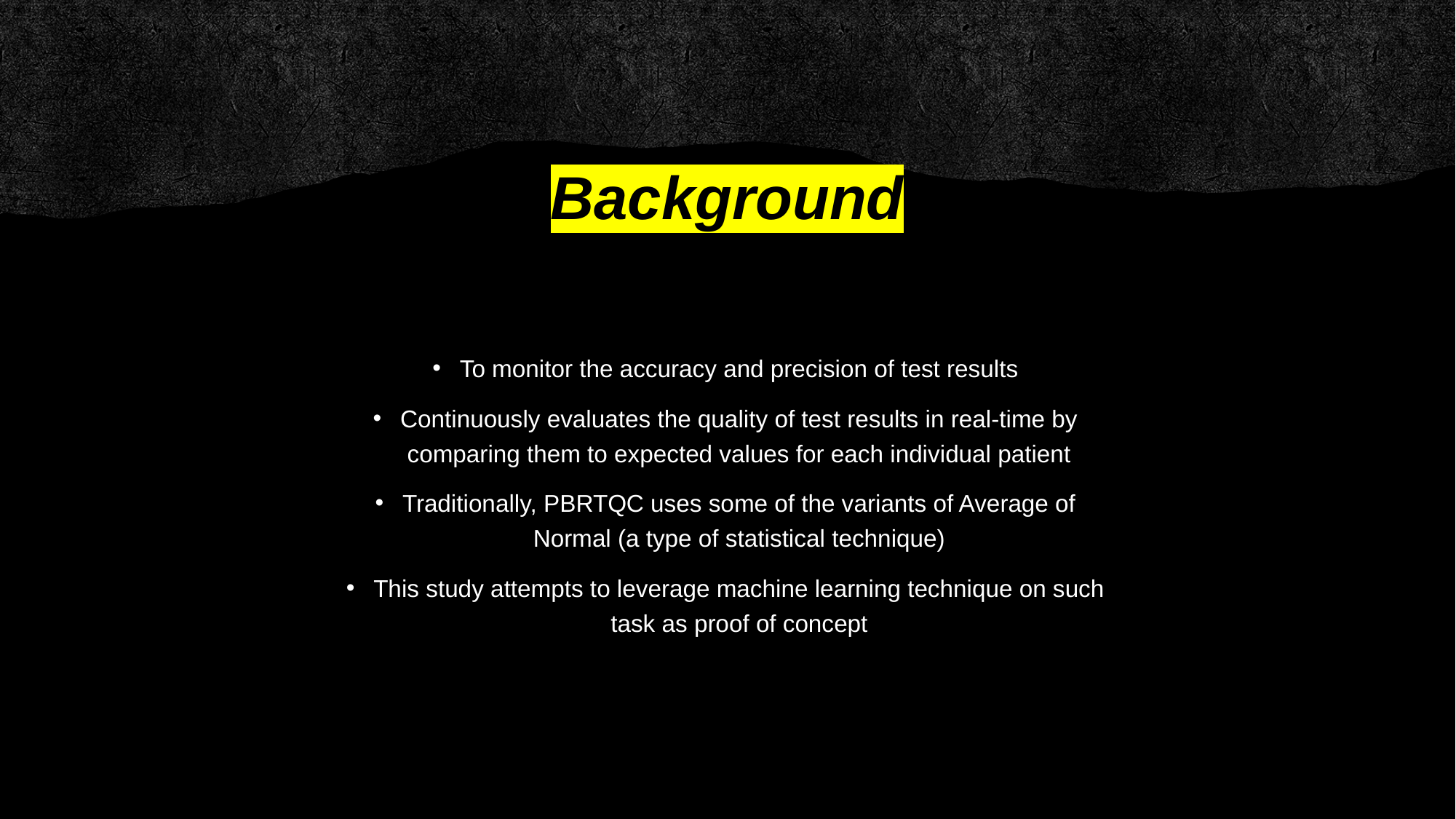

# Background
To monitor the accuracy and precision of test results
Continuously evaluates the quality of test results in real-time by comparing them to expected values for each individual patient
Traditionally, PBRTQC uses some of the variants of Average of Normal (a type of statistical technique)
This study attempts to leverage machine learning technique on such task as proof of concept